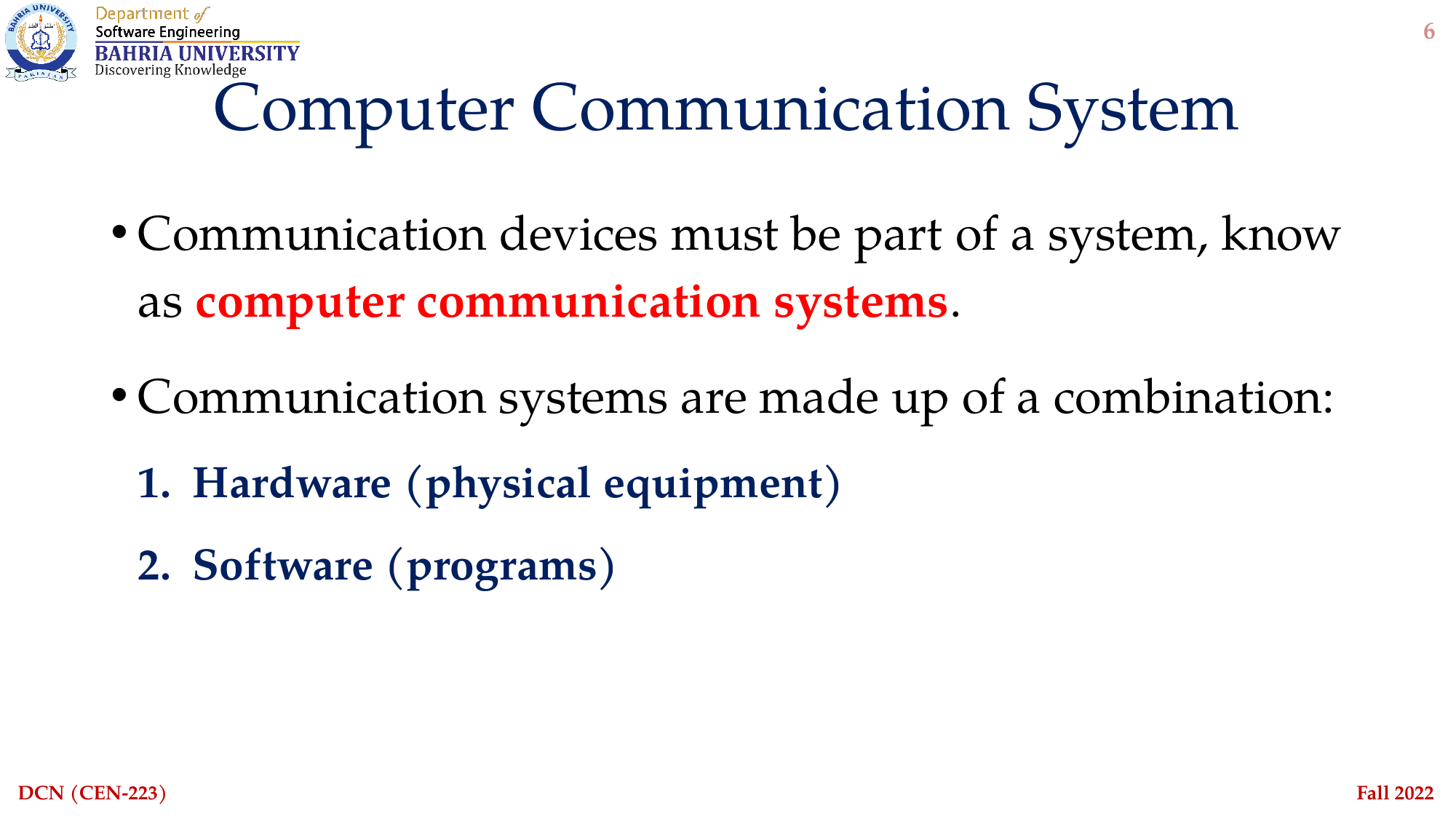

6
# Computer Communication System
Communication devices must be part of a system, know as computer communication systems.
Communication systems are made up of a combination:
Hardware (physical equipment)
Software (programs)
DCN (CEN-223)